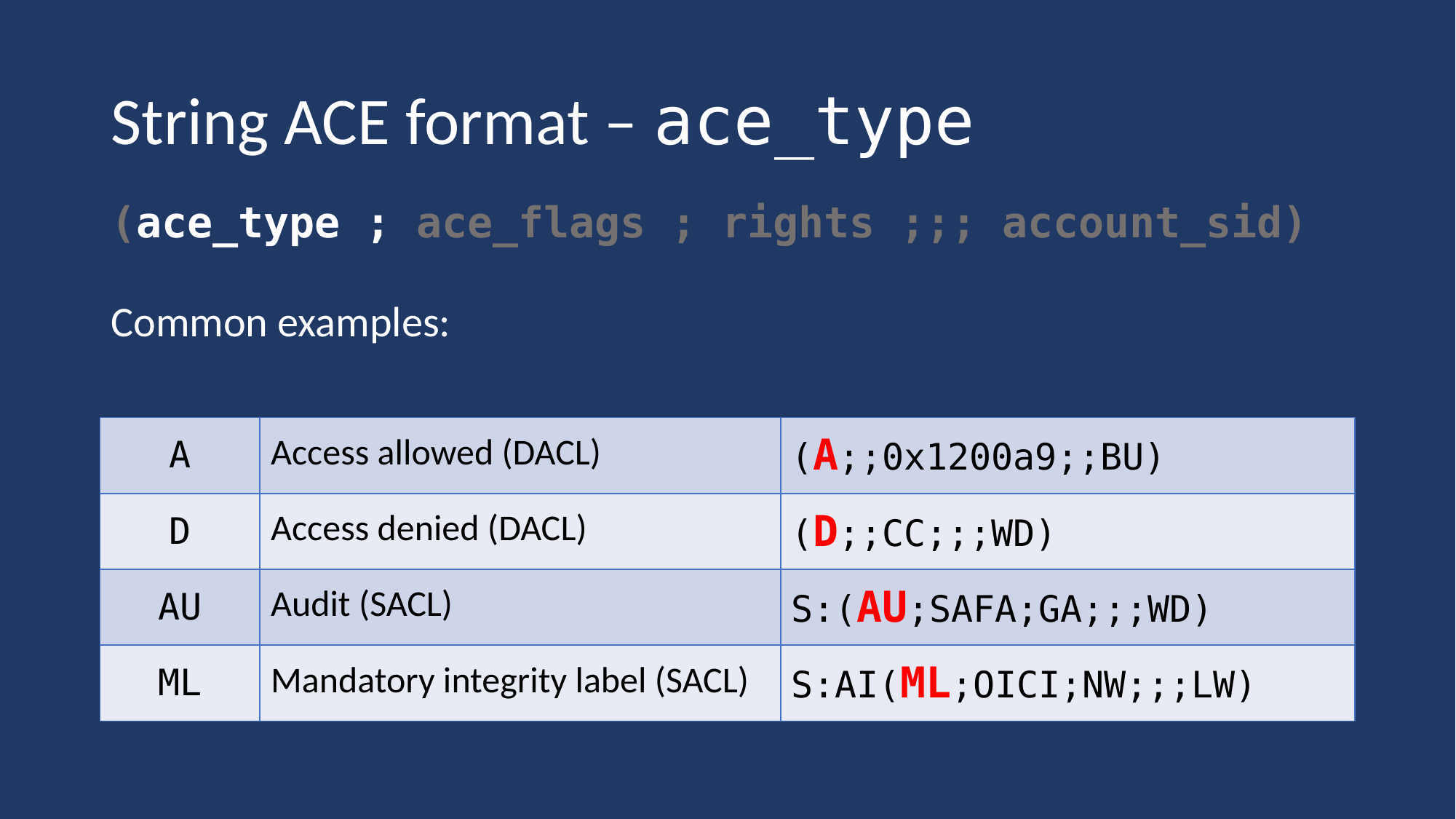

# String ACE format – ace_type
(ace_type ; ace_flags ; rights ;;; account_sid)

Common examples:

| A | Access allowed (DACL) | (A;;0x1200a9;;BU) |
| --- | --- | --- |
| D | Access denied (DACL) | (D;;CC;;;WD) |
| AU | Audit (SACL) | S:(AU;SAFA;GA;;;WD) |
| ML | Mandatory integrity label (SACL) | S:AI(ML;OICI;NW;;;LW) |